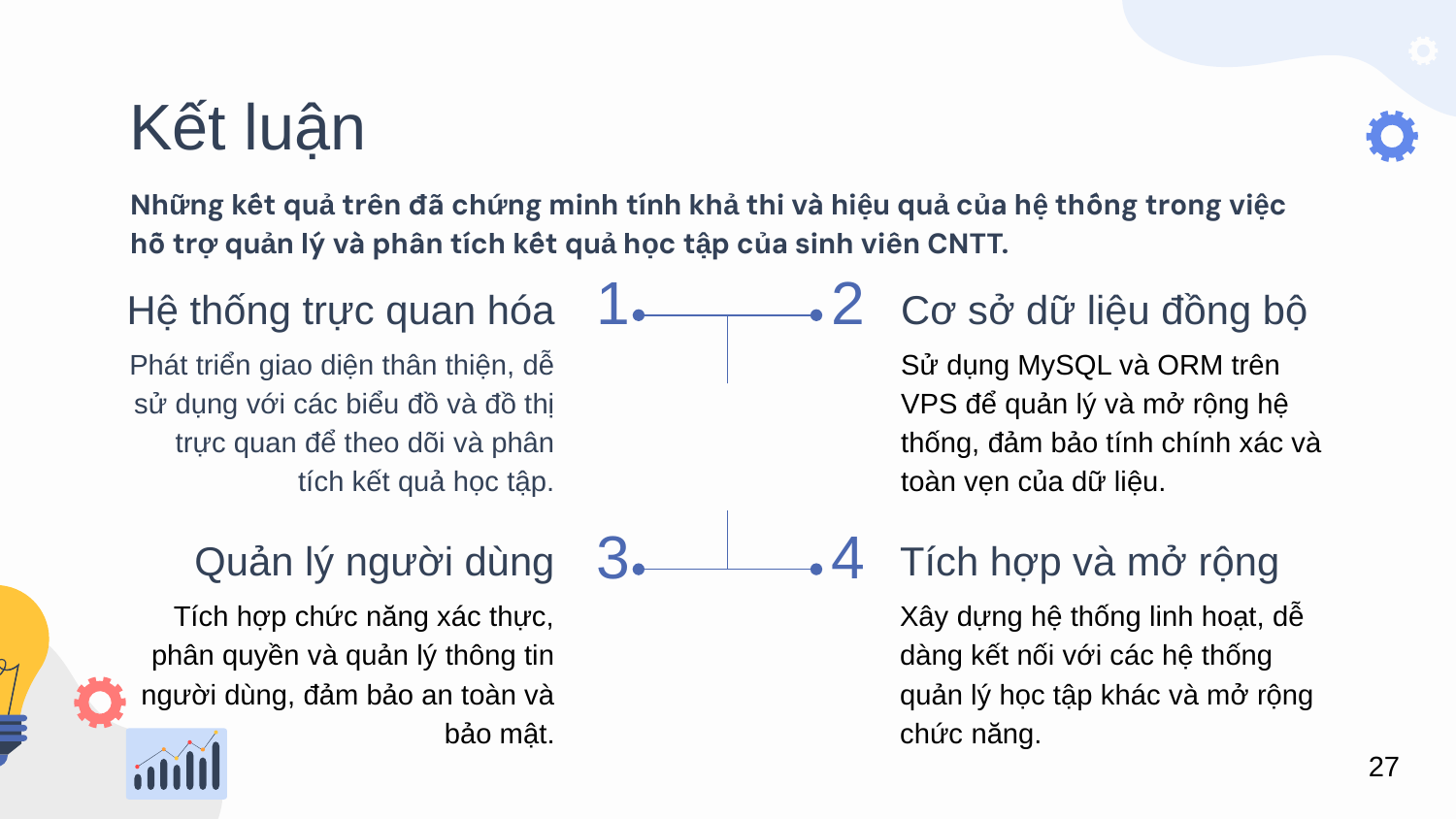

# Kết luận
Những kết quả trên đã chứng minh tính khả thi và hiệu quả của hệ thống trong việc hỗ trợ quản lý và phân tích kết quả học tập của sinh viên CNTT.
1
2
Hệ thống trực quan hóa
Cơ sở dữ liệu đồng bộ
Sử dụng MySQL và ORM trên VPS để quản lý và mở rộng hệ thống, đảm bảo tính chính xác và toàn vẹn của dữ liệu.
Phát triển giao diện thân thiện, dễ sử dụng với các biểu đồ và đồ thị trực quan để theo dõi và phân tích kết quả học tập.
3
4
Quản lý người dùng
Tích hợp và mở rộng
Tích hợp chức năng xác thực, phân quyền và quản lý thông tin người dùng, đảm bảo an toàn và bảo mật.
Xây dựng hệ thống linh hoạt, dễ dàng kết nối với các hệ thống quản lý học tập khác và mở rộng chức năng.
27